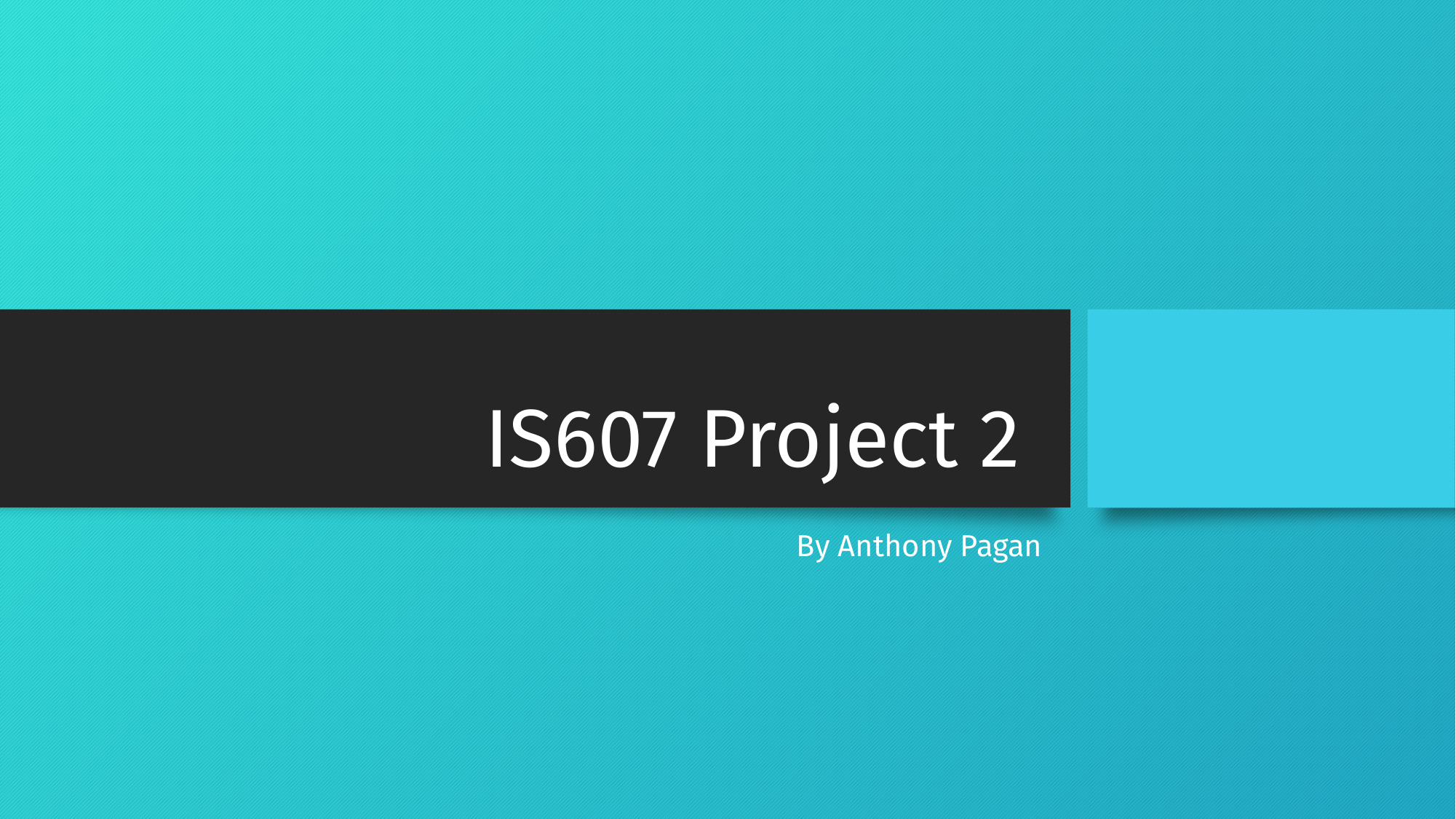

# IS607 Project 2
By Anthony Pagan